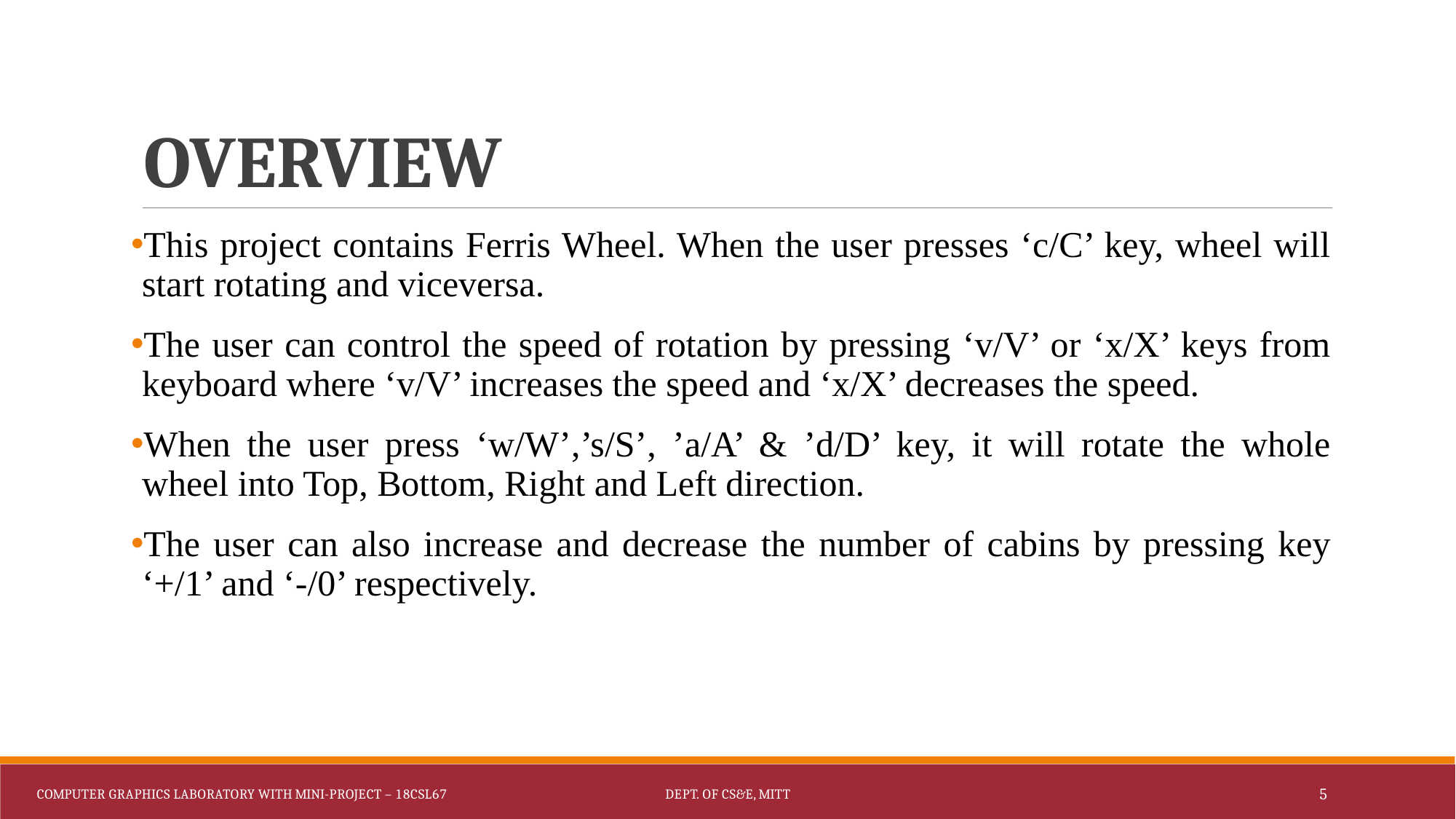

# OVERVIEW
This project contains Ferris Wheel. When the user presses ‘c/C’ key, wheel will start rotating and viceversa.
The user can control the speed of rotation by pressing ‘v/V’ or ‘x/X’ keys from keyboard where ‘v/V’ increases the speed and ‘x/X’ decreases the speed.
When the user press ‘w/W’,’s/S’, ’a/A’ & ’d/D’ key, it will rotate the whole wheel into Top, Bottom, Right and Left direction.
The user can also increase and decrease the number of cabins by pressing key ‘+/1’ and ‘-/0’ respectively.

Computer graphics laboratory with mini-Project – 18CSl67
Dept. of CS&E, MITT
5